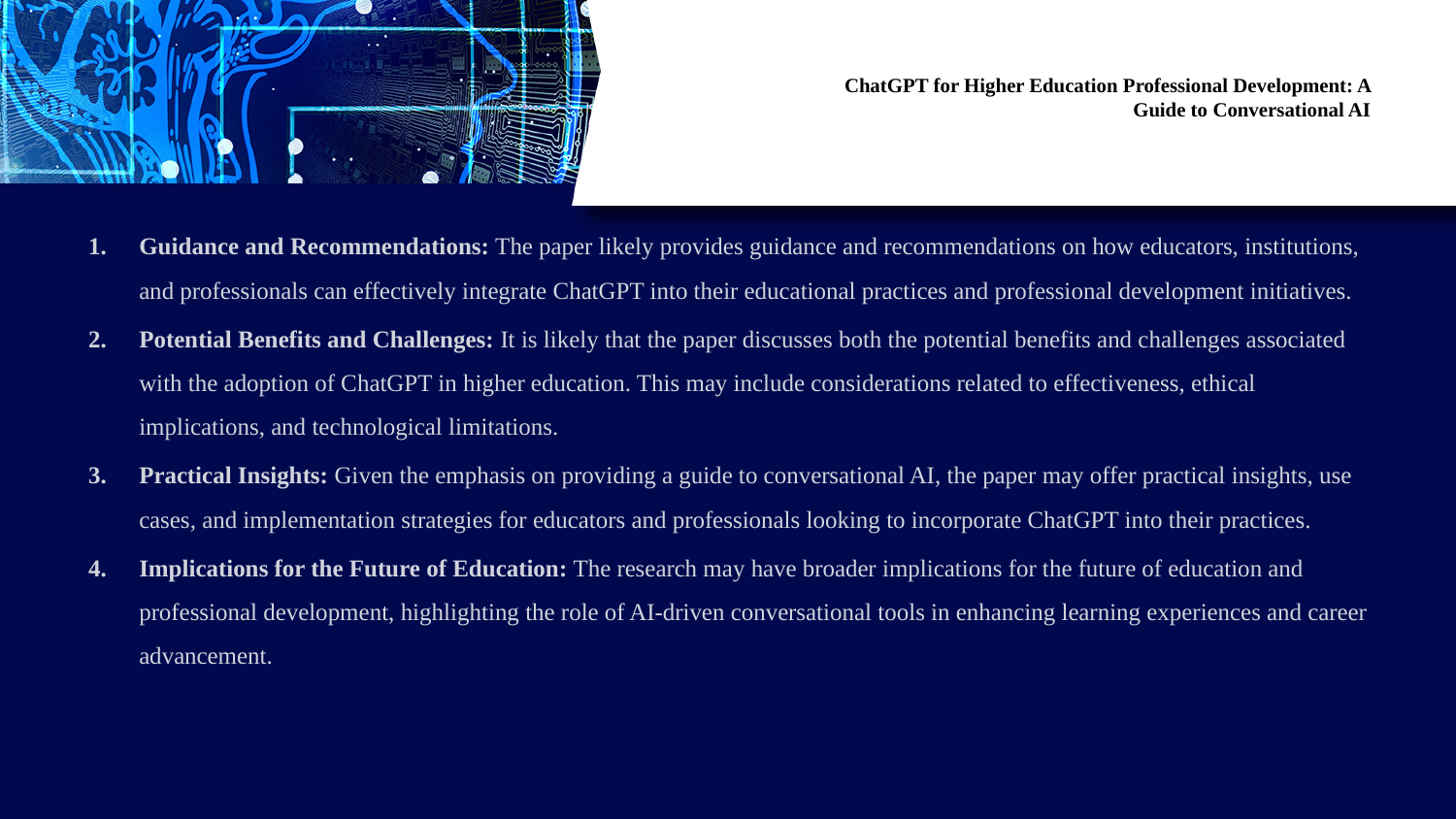

# ChatGPT for Higher Education Professional Development: A Guide to Conversational AI
Guidance and Recommendations: The paper likely provides guidance and recommendations on how educators, institutions, and professionals can effectively integrate ChatGPT into their educational practices and professional development initiatives.
Potential Benefits and Challenges: It is likely that the paper discusses both the potential benefits and challenges associated with the adoption of ChatGPT in higher education. This may include considerations related to effectiveness, ethical implications, and technological limitations.
Practical Insights: Given the emphasis on providing a guide to conversational AI, the paper may offer practical insights, use cases, and implementation strategies for educators and professionals looking to incorporate ChatGPT into their practices.
Implications for the Future of Education: The research may have broader implications for the future of education and professional development, highlighting the role of AI-driven conversational tools in enhancing learning experiences and career advancement.